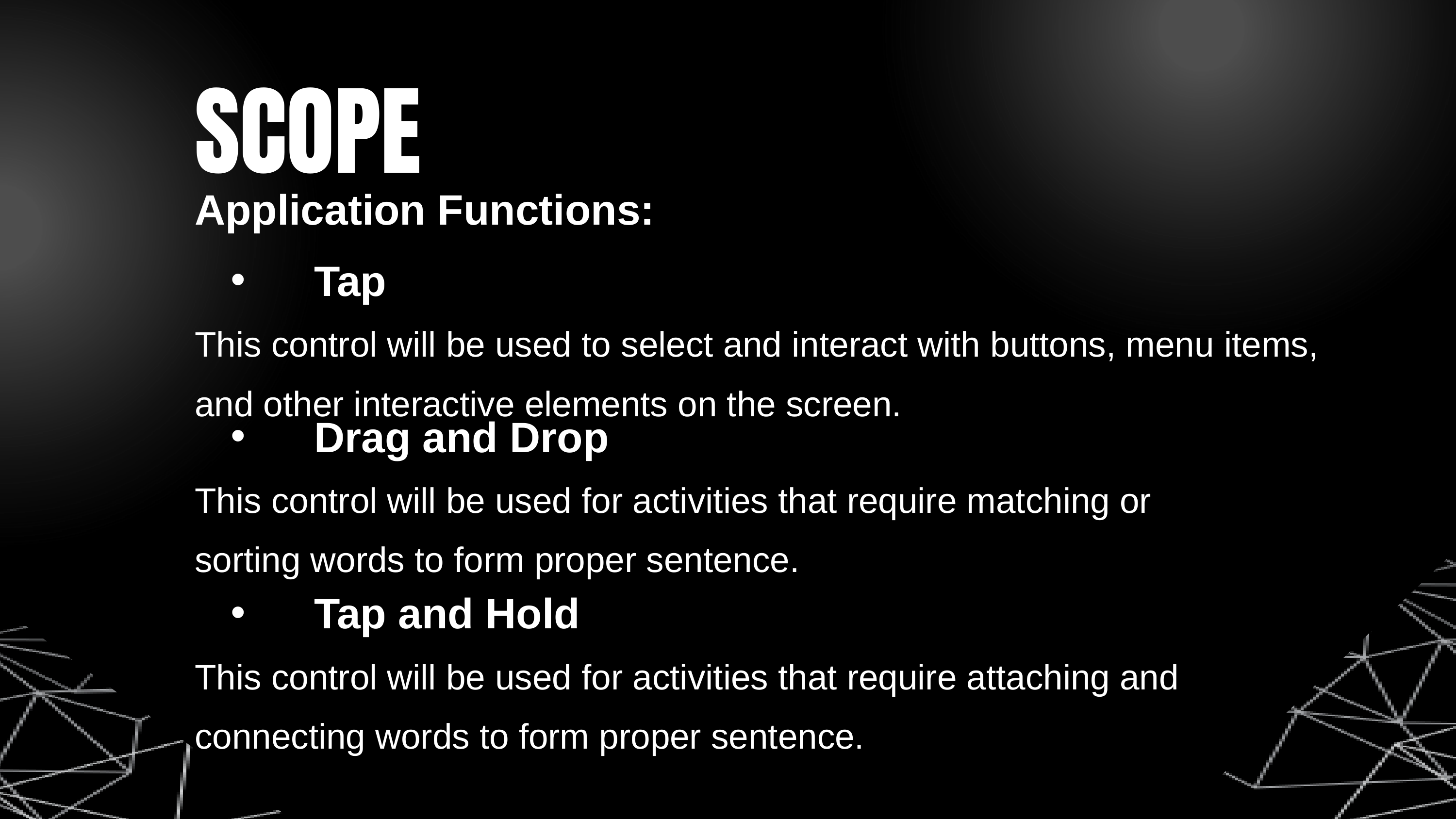

SCOPE
Application Functions:
    Tap
This control will be used to select and interact with buttons, menu items, and other interactive elements on the screen.

    Drag and Drop
This control will be used for activities that require matching or sorting words to form proper sentence.

    Tap and Hold
This control will be used for activities that require attaching and connecting words to form proper sentence.